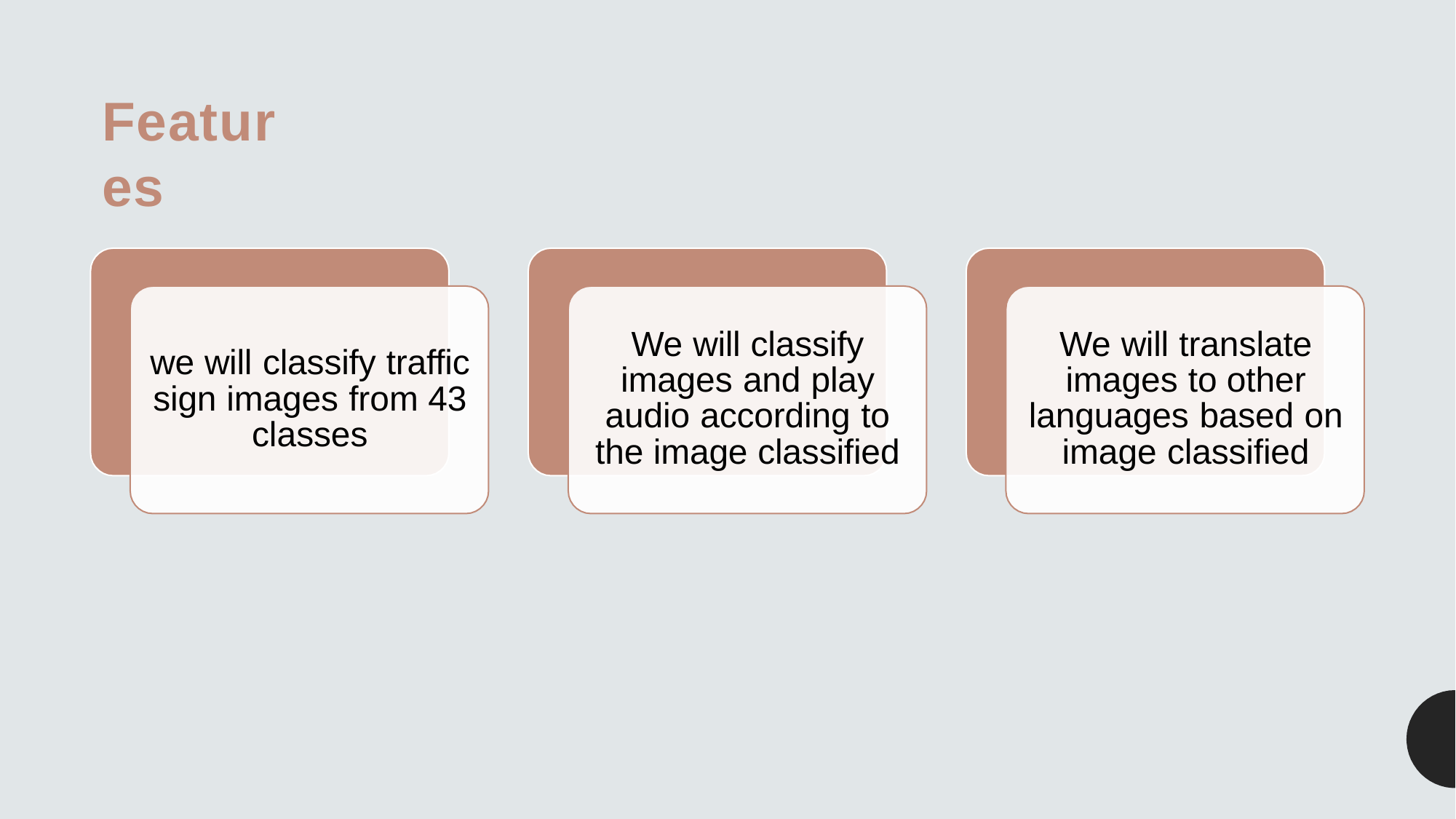

# Features

We will classify  images and play  audio according to  the image classified
We will translate  images to other  languages based on  image classified
we will classify traffic  sign images from 43  classes